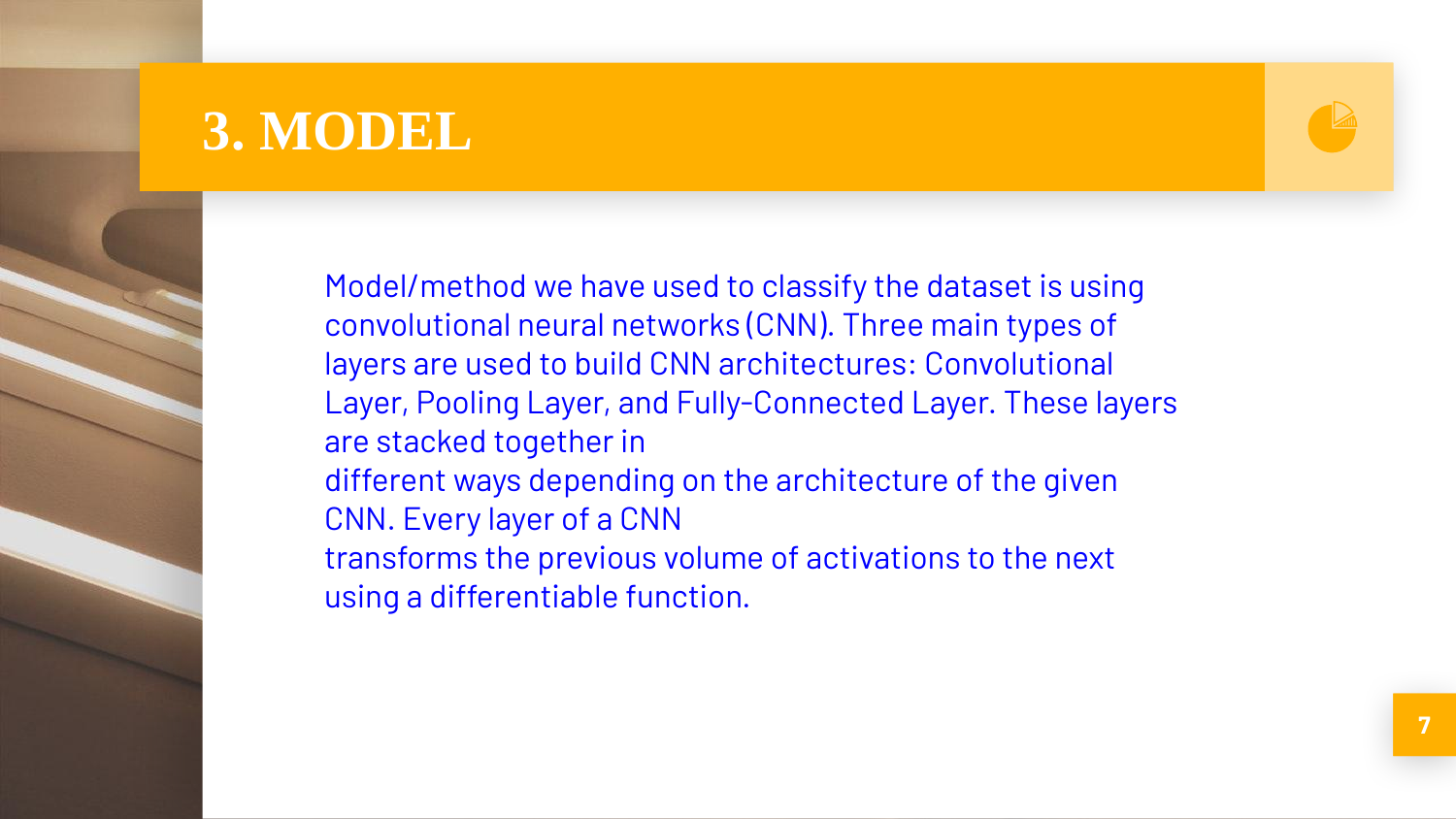

# 3. MODEL

Model/method we have used to classify the dataset is using convolutional neural networks (CNN). Three main types of layers are used to build CNN architectures: Convolutional
Layer, Pooling Layer, and Fully-Connected Layer. These layers are stacked together in
different ways depending on the architecture of the given CNN. Every layer of a CNN
transforms the previous volume of activations to the next using a differentiable function.

7